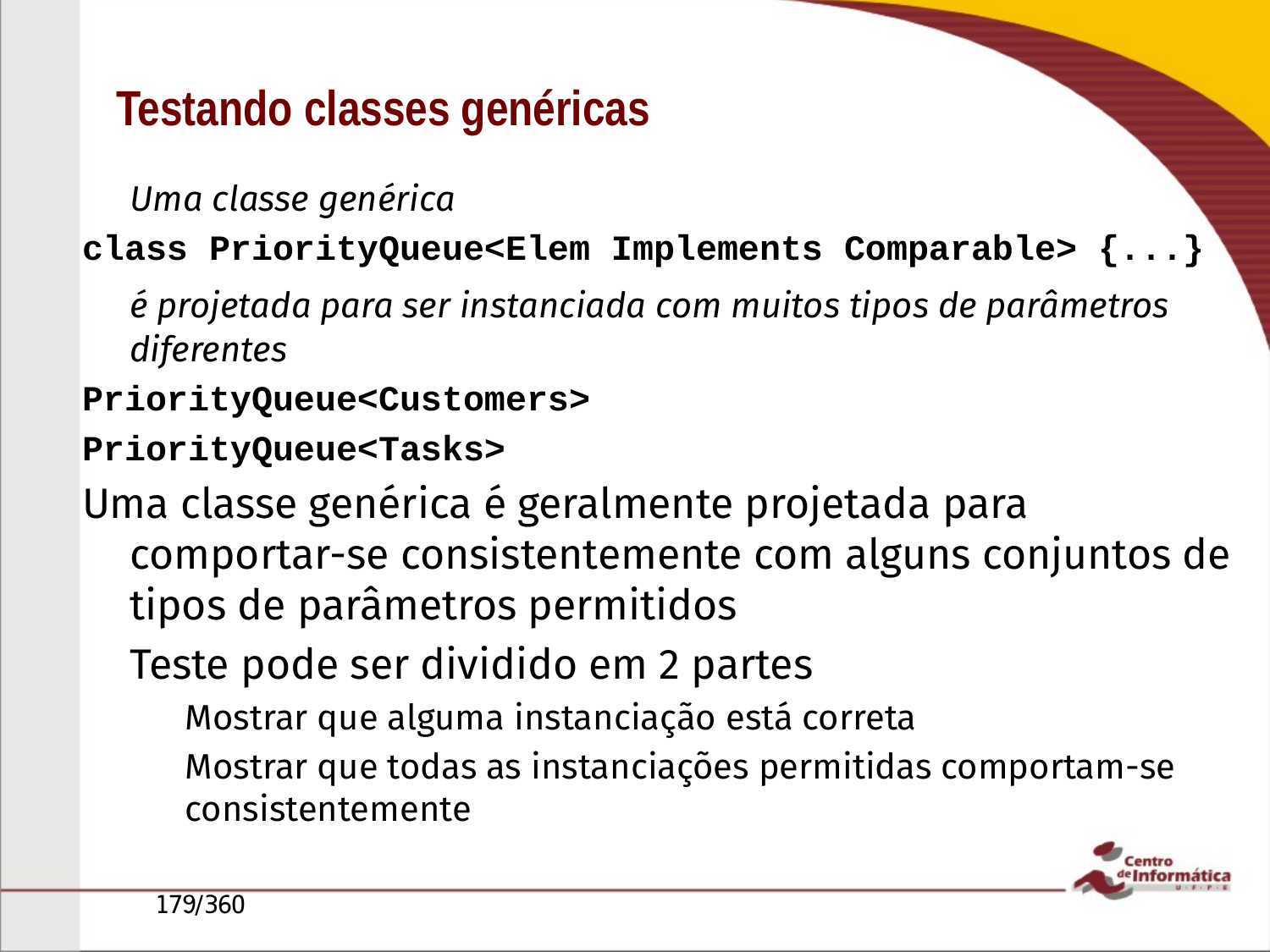

# Testando classes genéricas
	Uma classe genérica
class PriorityQueue<Elem Implements Comparable> {...}
	é projetada para ser instanciada com muitos tipos de parâmetros diferentes
PriorityQueue<Customers>
PriorityQueue<Tasks>
Uma classe genérica é geralmente projetada para comportar-se consistentemente com alguns conjuntos de tipos de parâmetros permitidos
	Teste pode ser dividido em 2 partes
Mostrar que alguma instanciação está correta
Mostrar que todas as instanciações permitidas comportam-se consistentemente
179/360